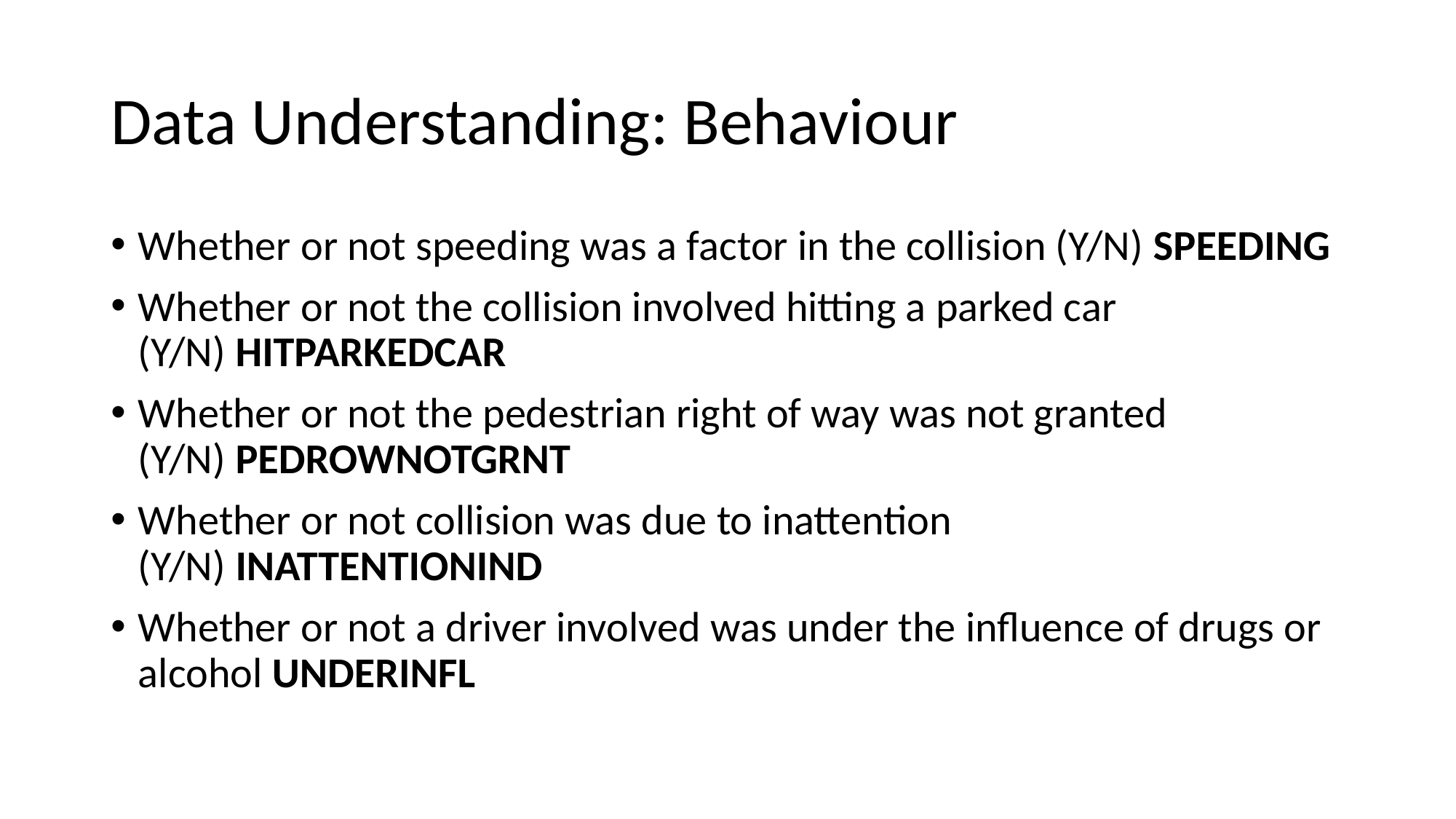

# Data Understanding: Behaviour
Whether or not speeding was a factor in the collision (Y/N) SPEEDING
Whether or not the collision involved hitting a parked car (Y/N) HITPARKEDCAR
Whether or not the pedestrian right of way was not granted (Y/N) PEDROWNOTGRNT
Whether or not collision was due to inattention (Y/N) INATTENTIONIND
Whether or not a driver involved was under the influence of drugs or alcohol UNDERINFL